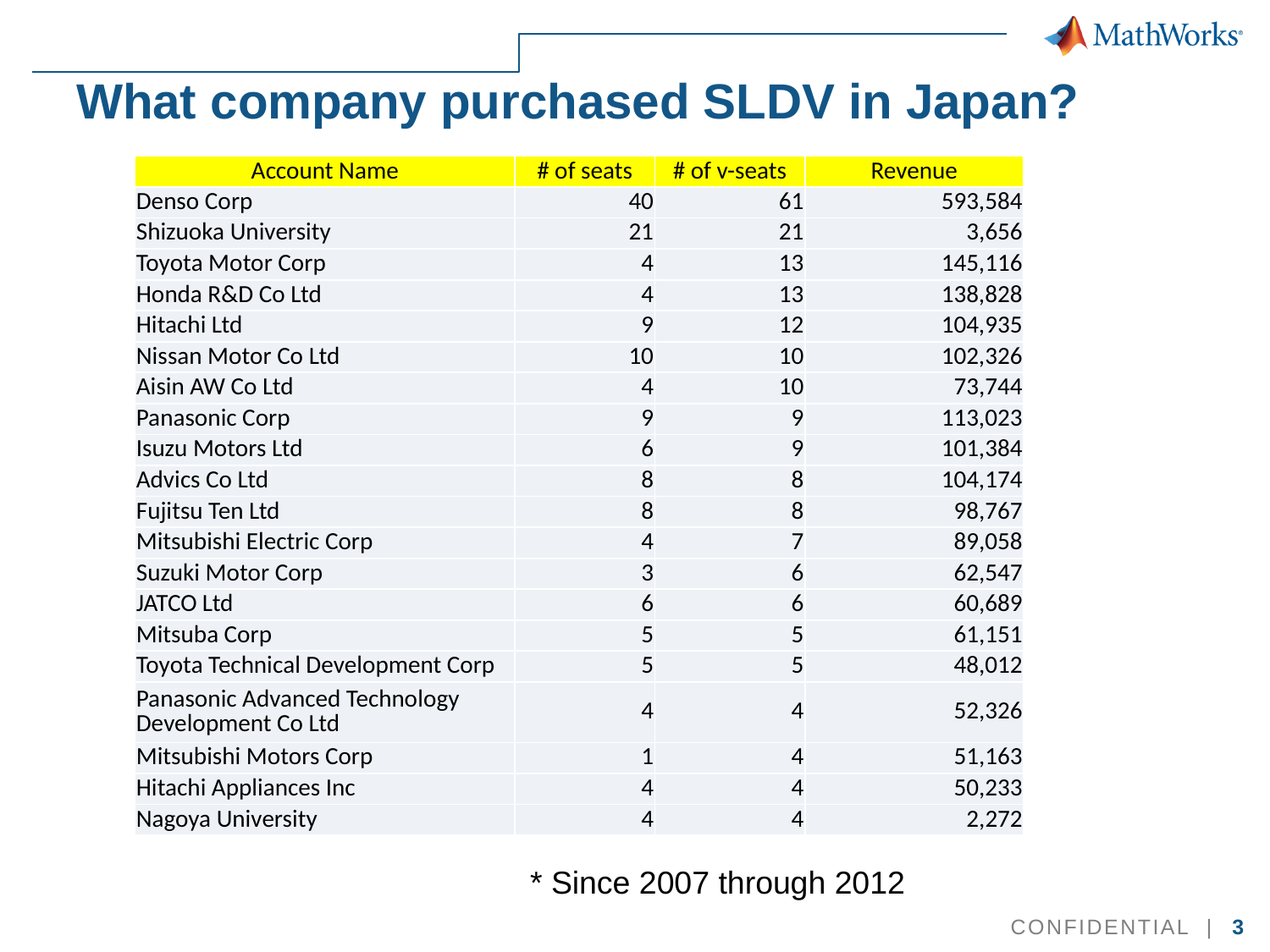

# What company purchased SLDV in Japan?
| Account Name | # of seats | # of v-seats | Revenue |
| --- | --- | --- | --- |
| Denso Corp | 40 | 61 | 593,584 |
| Shizuoka University | 21 | 21 | 3,656 |
| Toyota Motor Corp | 4 | 13 | 145,116 |
| Honda R&D Co Ltd | 4 | 13 | 138,828 |
| Hitachi Ltd | 9 | 12 | 104,935 |
| Nissan Motor Co Ltd | 10 | 10 | 102,326 |
| Aisin AW Co Ltd | 4 | 10 | 73,744 |
| Panasonic Corp | 9 | 9 | 113,023 |
| Isuzu Motors Ltd | 6 | 9 | 101,384 |
| Advics Co Ltd | 8 | 8 | 104,174 |
| Fujitsu Ten Ltd | 8 | 8 | 98,767 |
| Mitsubishi Electric Corp | 4 | 7 | 89,058 |
| Suzuki Motor Corp | 3 | 6 | 62,547 |
| JATCO Ltd | 6 | 6 | 60,689 |
| Mitsuba Corp | 5 | 5 | 61,151 |
| Toyota Technical Development Corp | 5 | 5 | 48,012 |
| Panasonic Advanced Technology Development Co Ltd | 4 | 4 | 52,326 |
| Mitsubishi Motors Corp | 1 | 4 | 51,163 |
| Hitachi Appliances Inc | 4 | 4 | 50,233 |
| Nagoya University | 4 | 4 | 2,272 |
* Since 2007 through 2012